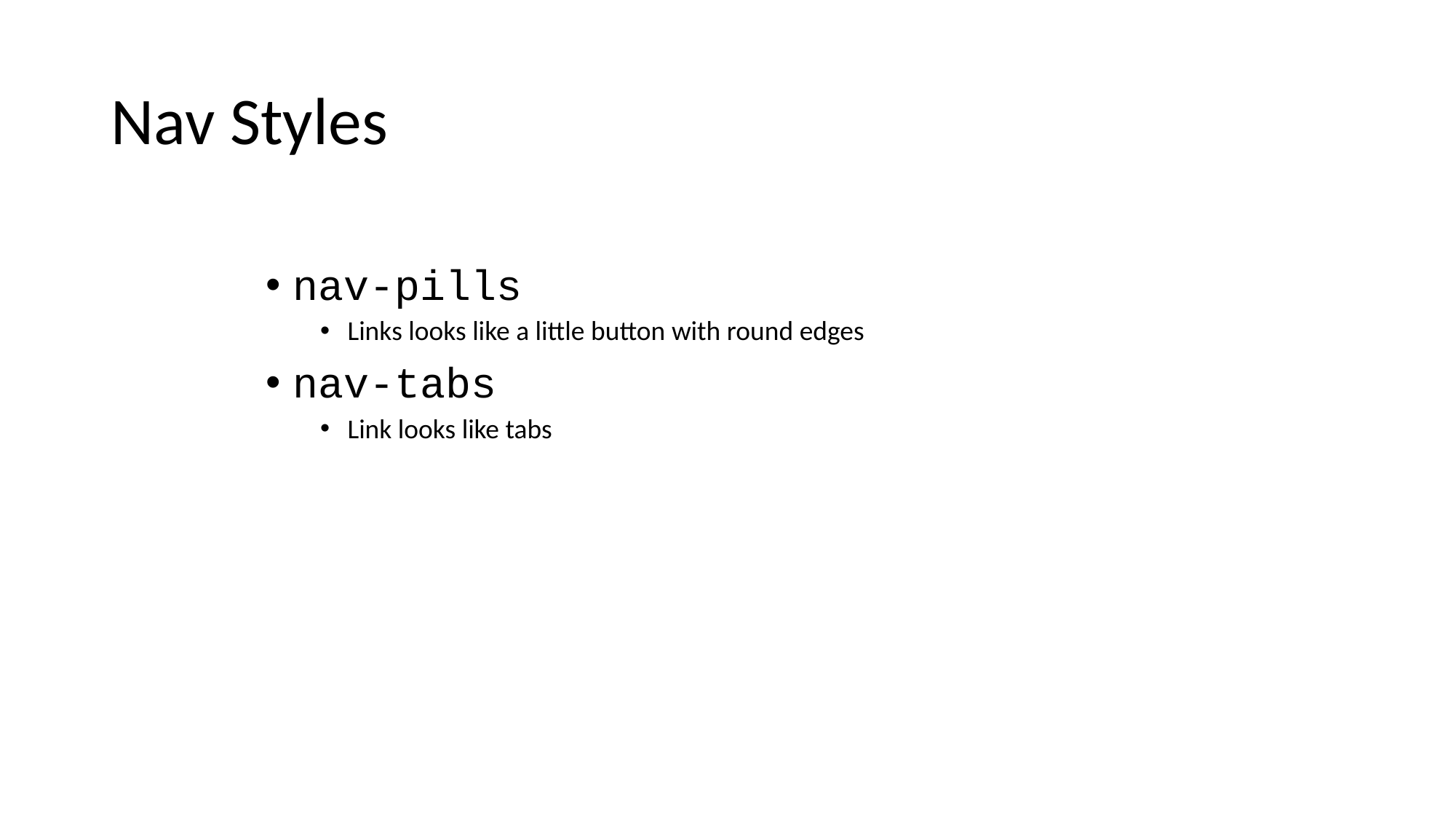

# Nav Styles
nav-pills
Links looks like a little button with round edges
nav-tabs
Link looks like tabs